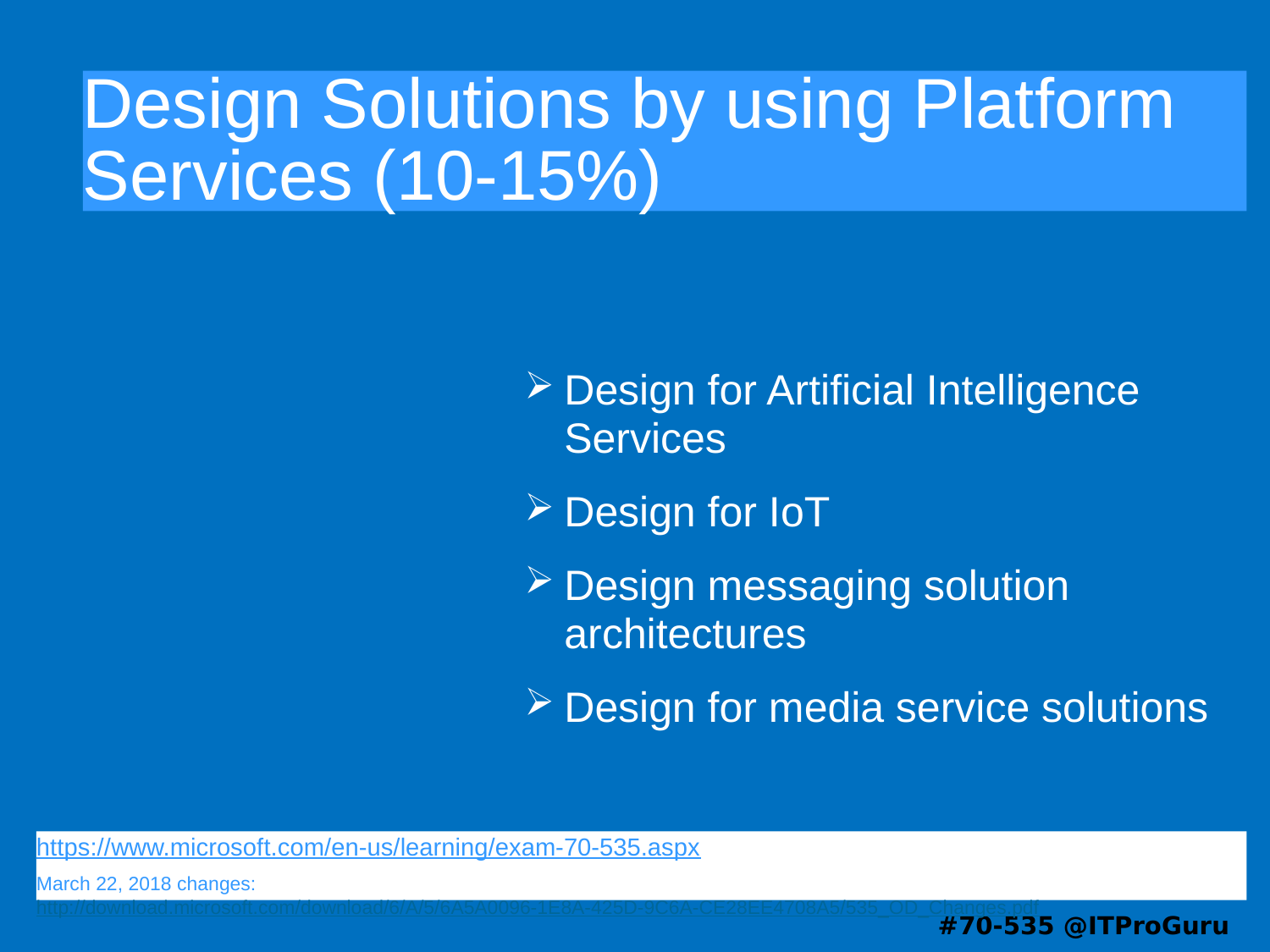

# Design Solutions by using Platform Services (10-15%)

Design for Artificial Intelligence Services
Design for IoT
Design messaging solution architectures
Design for media service solutions

https://www.microsoft.com/en-us/learning/exam-70-535.aspx
March 22, 2018 changes: http://download.microsoft.com/download/6/A/5/6A5A0096-1E8A-425D-9C6A-CE28EE4708A5/535_OD_Changes.pdf